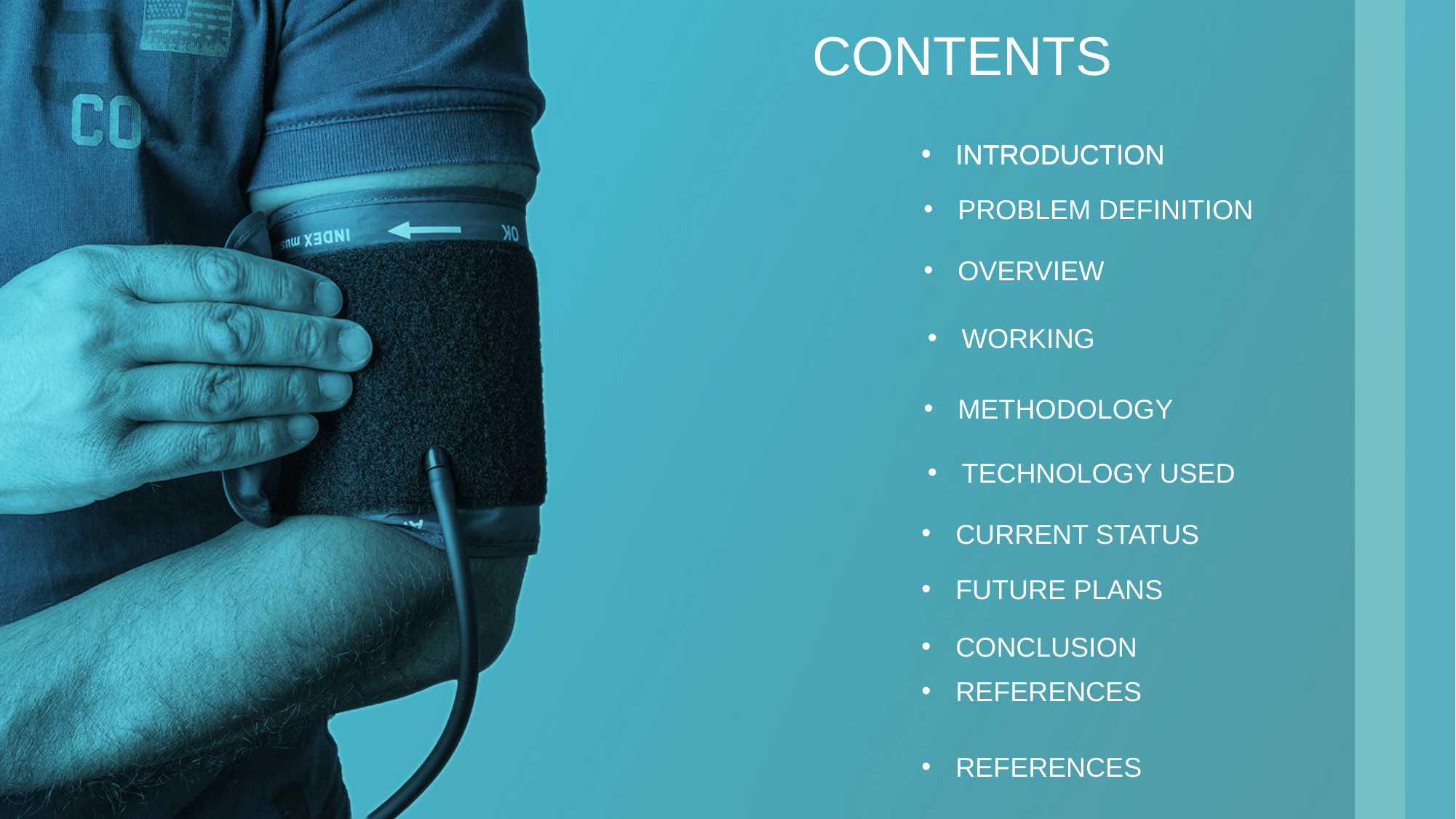

CONTENTS
INTRODUCTION
INTRODUCTION
PROBLEM DEFINITION
OVERVIEW
WORKING
METHODOLOGY
TECHNOLOGY USED
CURRENT STATUS
FUTURE PLANS
CONCLUSION
REFERENCES
REFERENCES